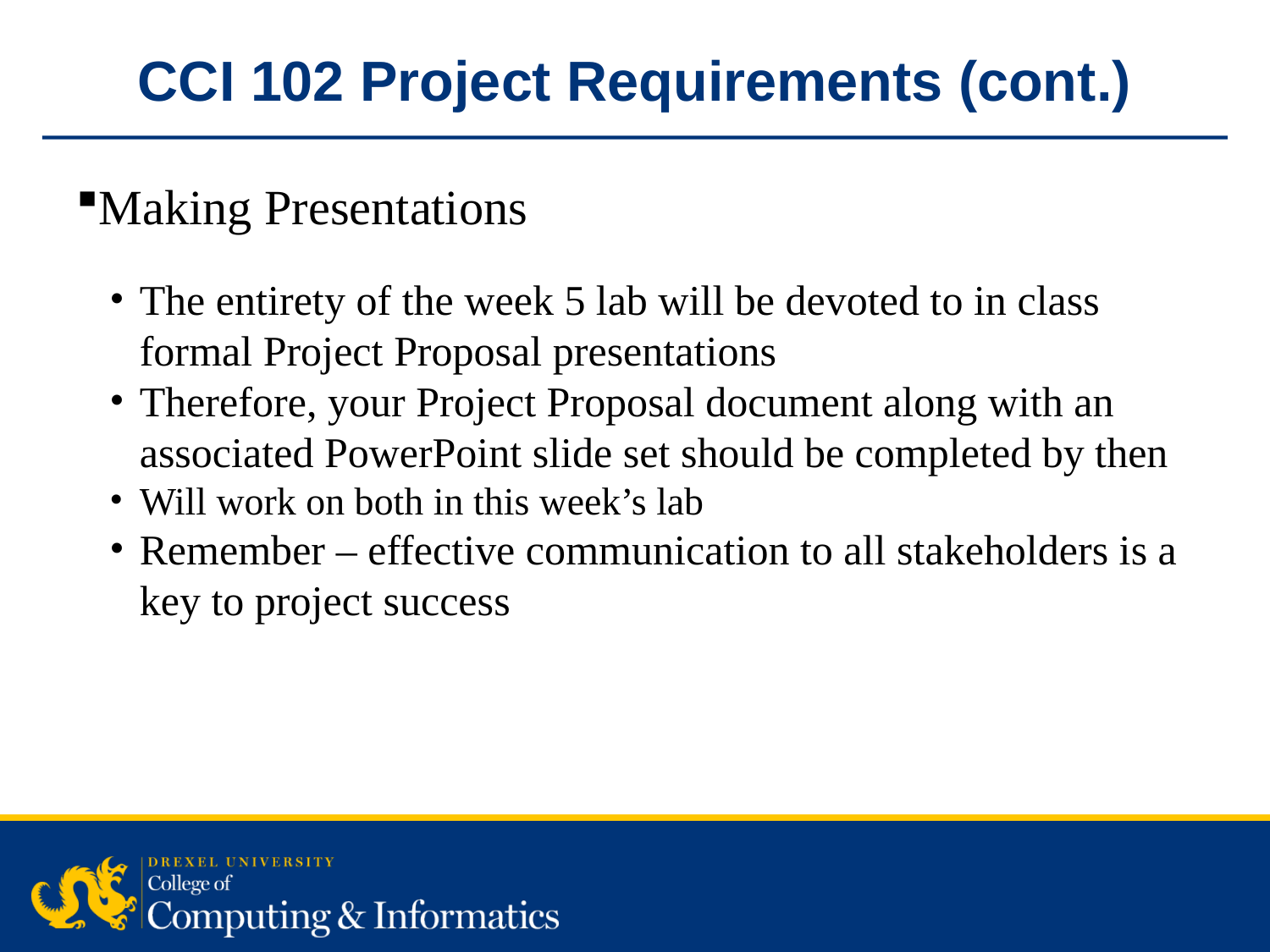

CCI 102 Project Requirements (cont.)
Making Presentations

The entirety of the week 5 lab will be devoted to in class formal Project Proposal presentations
Therefore, your Project Proposal document along with an associated PowerPoint slide set should be completed by then
Will work on both in this week’s lab
Remember – effective communication to all stakeholders is a key to project success